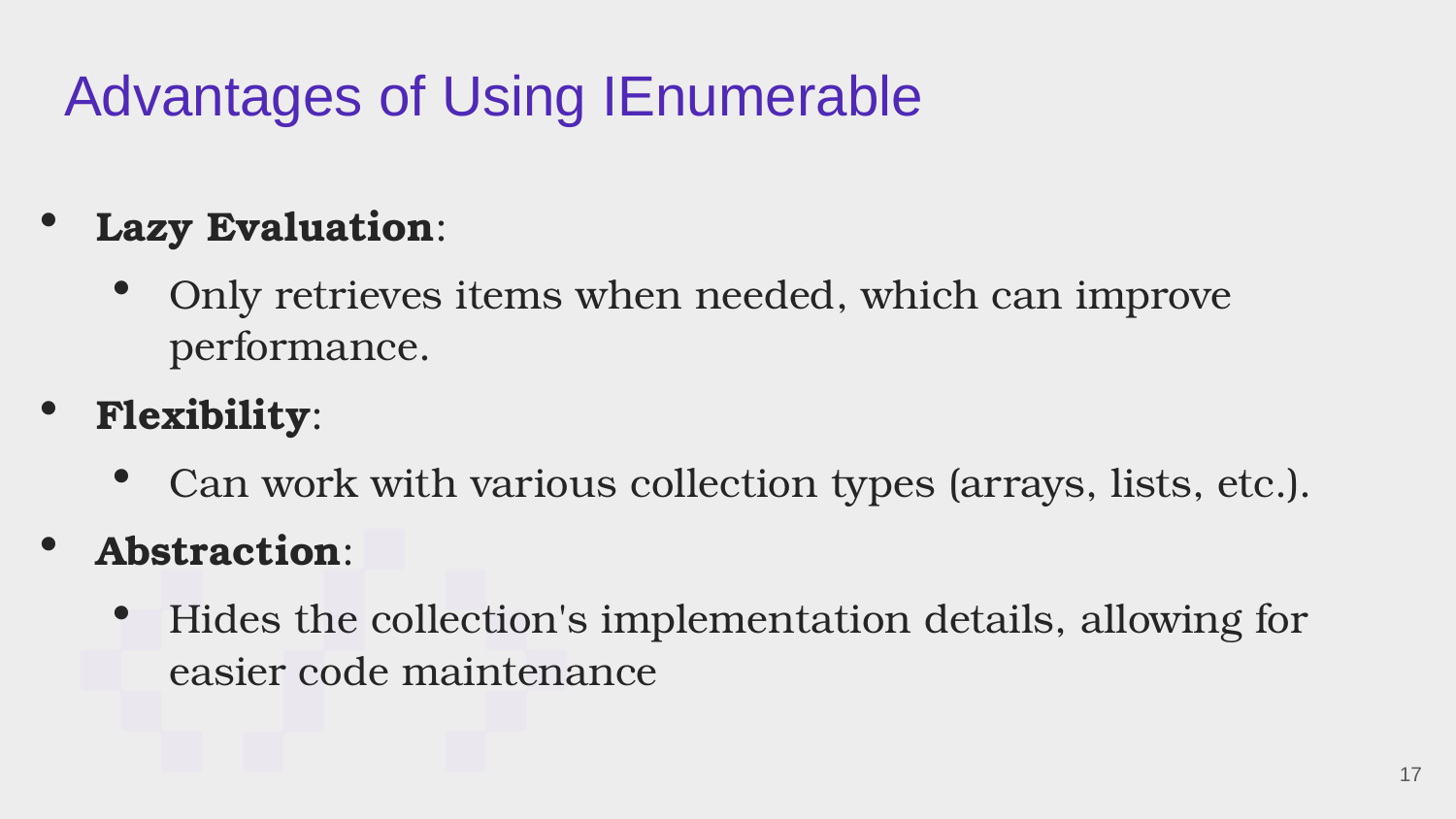

# Advantages of Using IEnumerable
Lazy Evaluation:
Only retrieves items when needed, which can improve performance.
Flexibility:
Can work with various collection types (arrays, lists, etc.).
Abstraction:
Hides the collection's implementation details, allowing for easier code maintenance

17